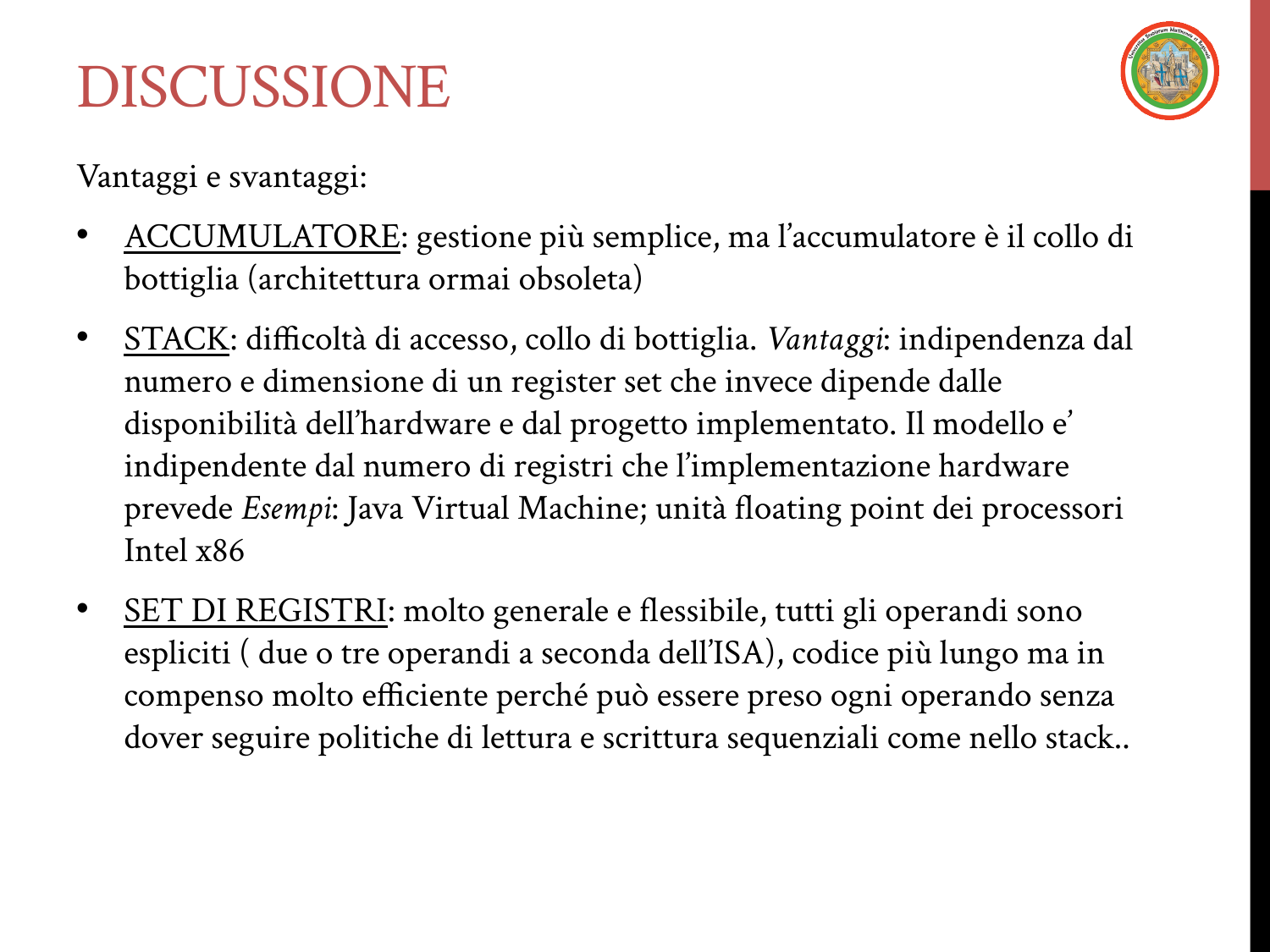

# Discussione
Vantaggi e svantaggi:
ACCUMULATORE: gestione più semplice, ma l’accumulatore è il collo di bottiglia (architettura ormai obsoleta)
STACK: difficoltà di accesso, collo di bottiglia. Vantaggi: indipendenza dal numero e dimensione di un register set che invece dipende dalle disponibilità dell’hardware e dal progetto implementato. Il modello e’ indipendente dal numero di registri che l’implementazione hardware prevede Esempi: Java Virtual Machine; unità floating point dei processori Intel x86
SET DI REGISTRI: molto generale e flessibile, tutti gli operandi sono espliciti ( due o tre operandi a seconda dell’ISA), codice più lungo ma in compenso molto efficiente perché può essere preso ogni operando senza dover seguire politiche di lettura e scrittura sequenziali come nello stack..